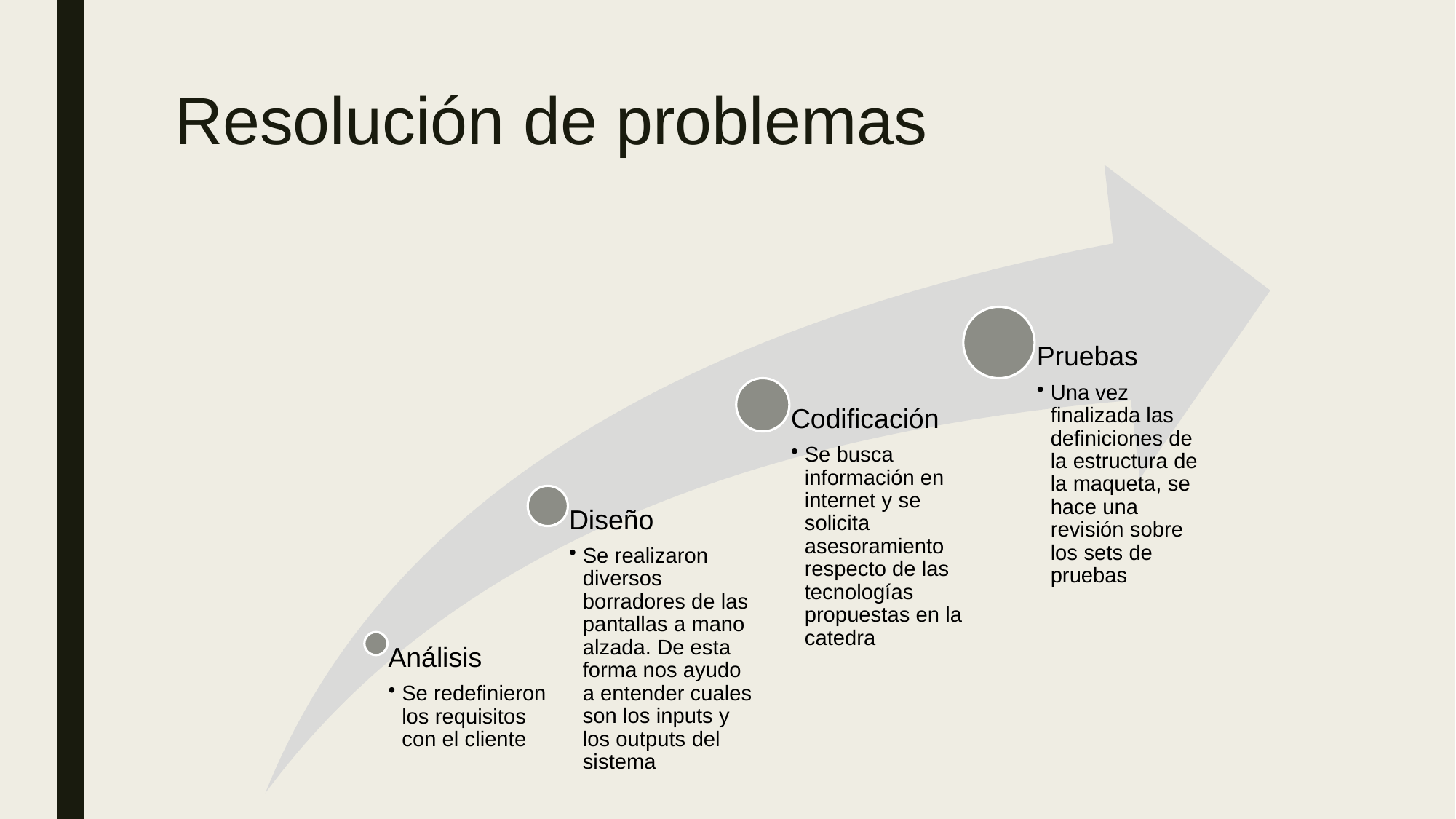

# Resolución de problemas
Análisis
Se redefinieron los requisitos con el cliente

Diseño
Se realizaron diversos borradores de las pantallas a mano alzada. De esta forma nos ayudo a entender cuales son los inputs y los outputs del sistema
Codificación
Se busca información en internet y se solicita asesoramiento respecto de las tecnologías propuestas en la catedra
Pruebas
Una vez finalizada las definiciones de la estructura de la maqueta, se hace una revisión sobre los sets de pruebas